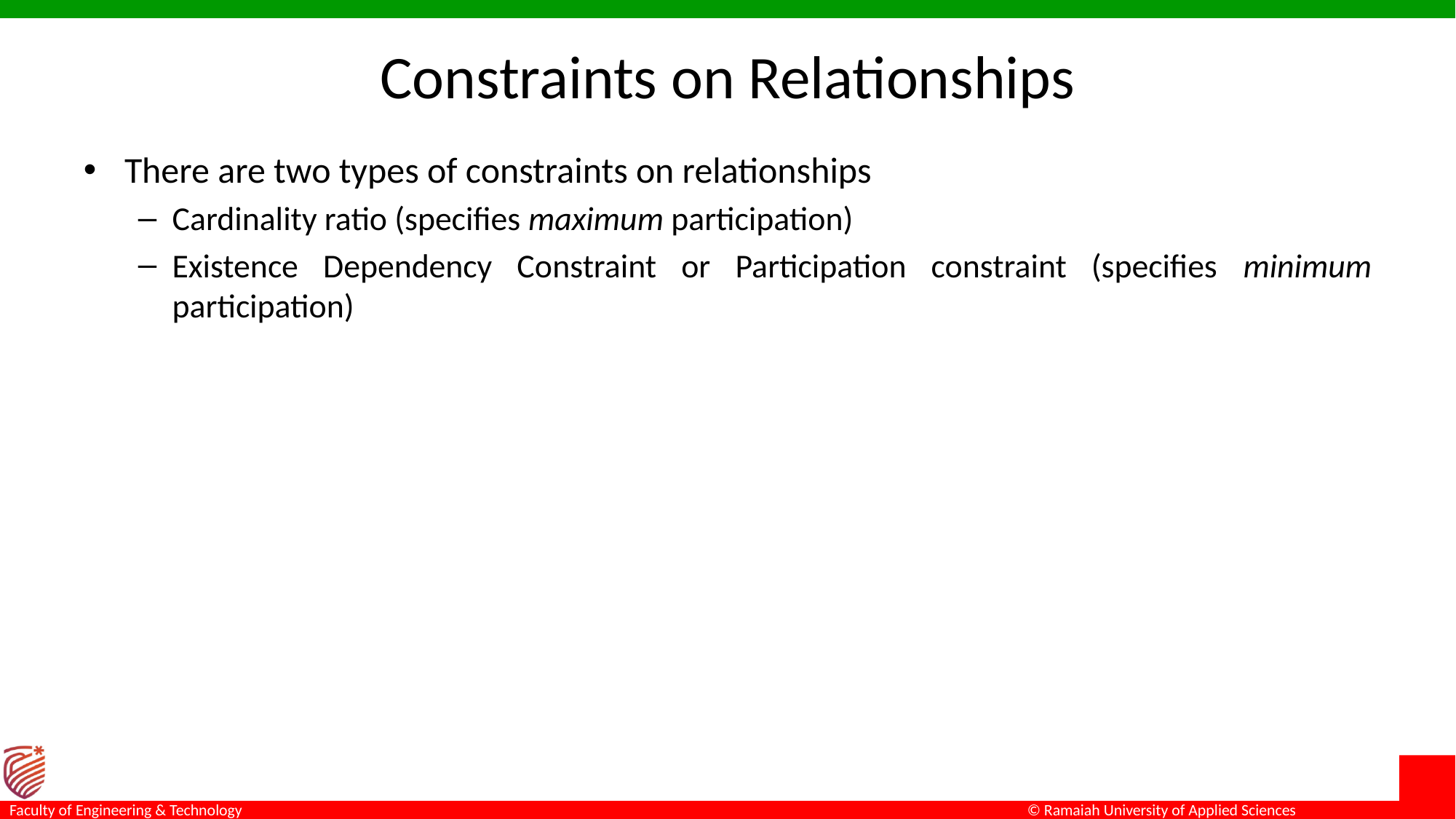

# Constraints on Relationships
There are two types of constraints on relationships
Cardinality ratio (specifies maximum participation)
Existence Dependency Constraint or Participation constraint (specifies minimum participation)